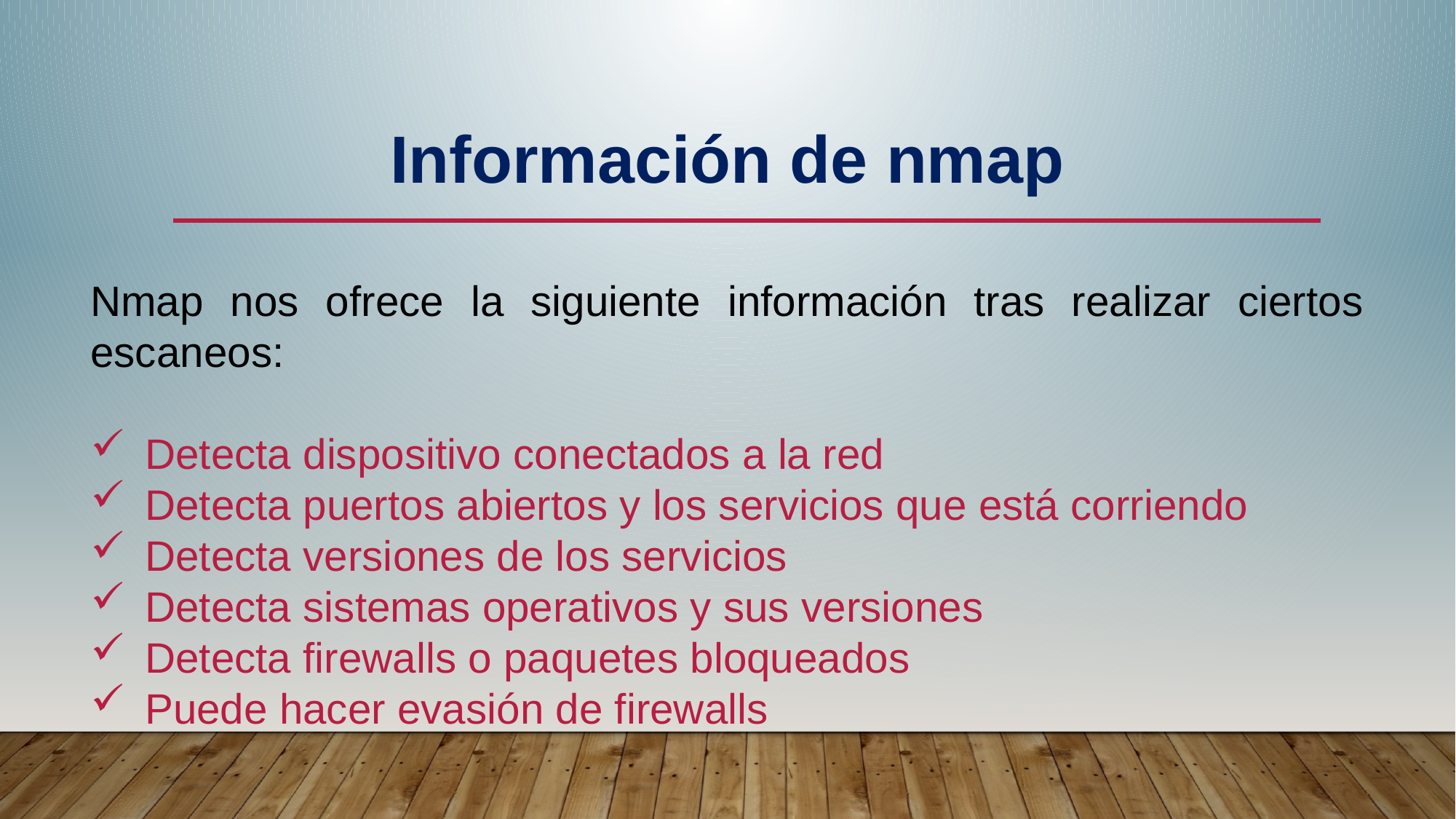

Información de nmap
Nmap nos ofrece la siguiente información tras realizar ciertos escaneos:

Detecta dispositivo conectados a la red
Detecta puertos abiertos y los servicios que está corriendo
Detecta versiones de los servicios
Detecta sistemas operativos y sus versiones
Detecta firewalls o paquetes bloqueados
Puede hacer evasión de firewalls